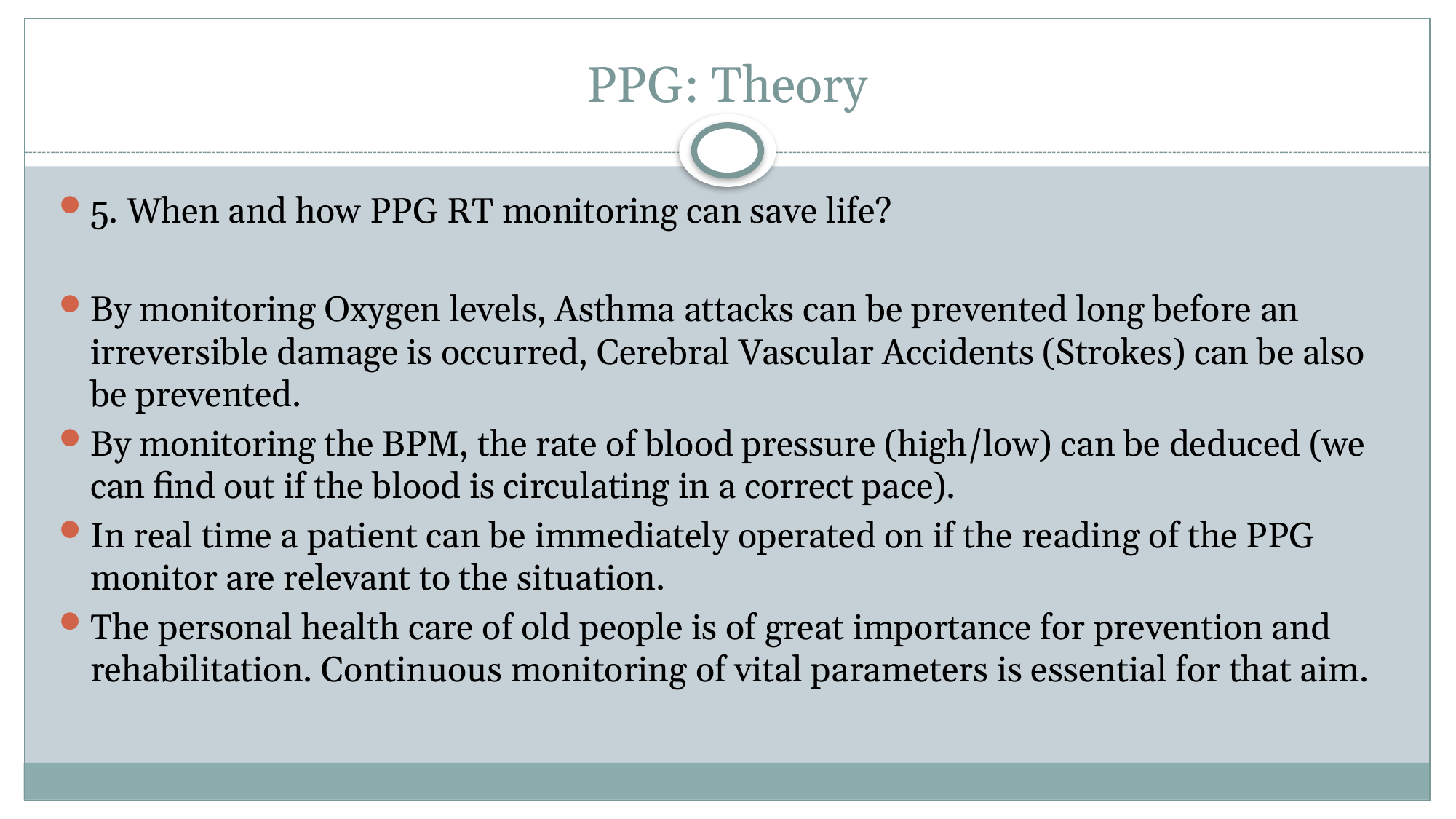

# PPG: Theory
5. When and how PPG RT monitoring can save life?

By monitoring Oxygen levels, Asthma attacks can be prevented long before an irreversible damage is occurred, Cerebral Vascular Accidents (Strokes) can be also be prevented.
By monitoring the BPM, the rate of blood pressure (high/low) can be deduced (we can find out if the blood is circulating in a correct pace).
In real time a patient can be immediately operated on if the reading of the PPG monitor are relevant to the situation.
The personal health care of old people is of great importance for prevention and rehabilitation. Continuous monitoring of vital parameters is essential for that aim.